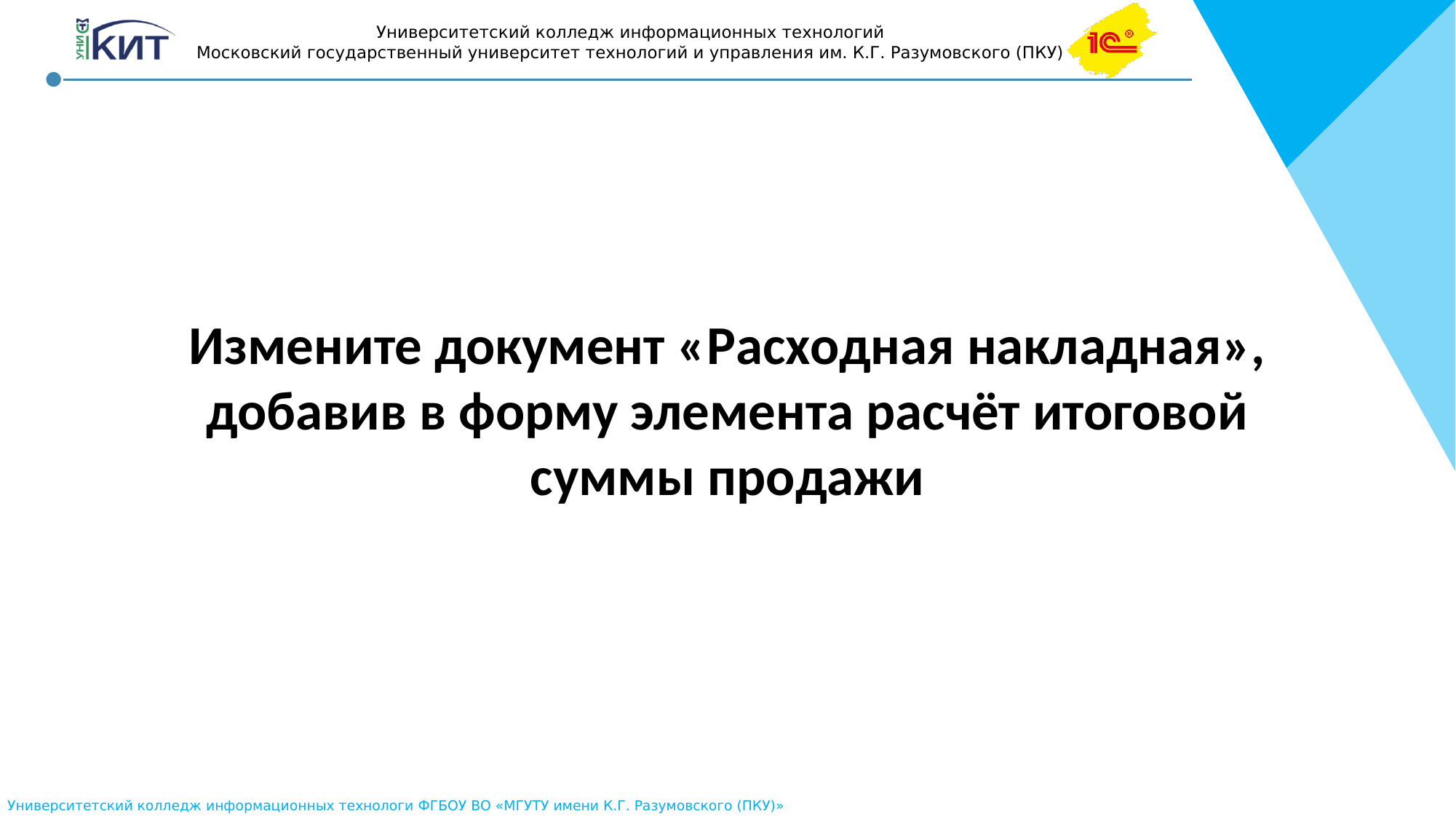

Измените документ «Расходная накладная», добавив в форму элемента расчёт итоговой суммы продажи